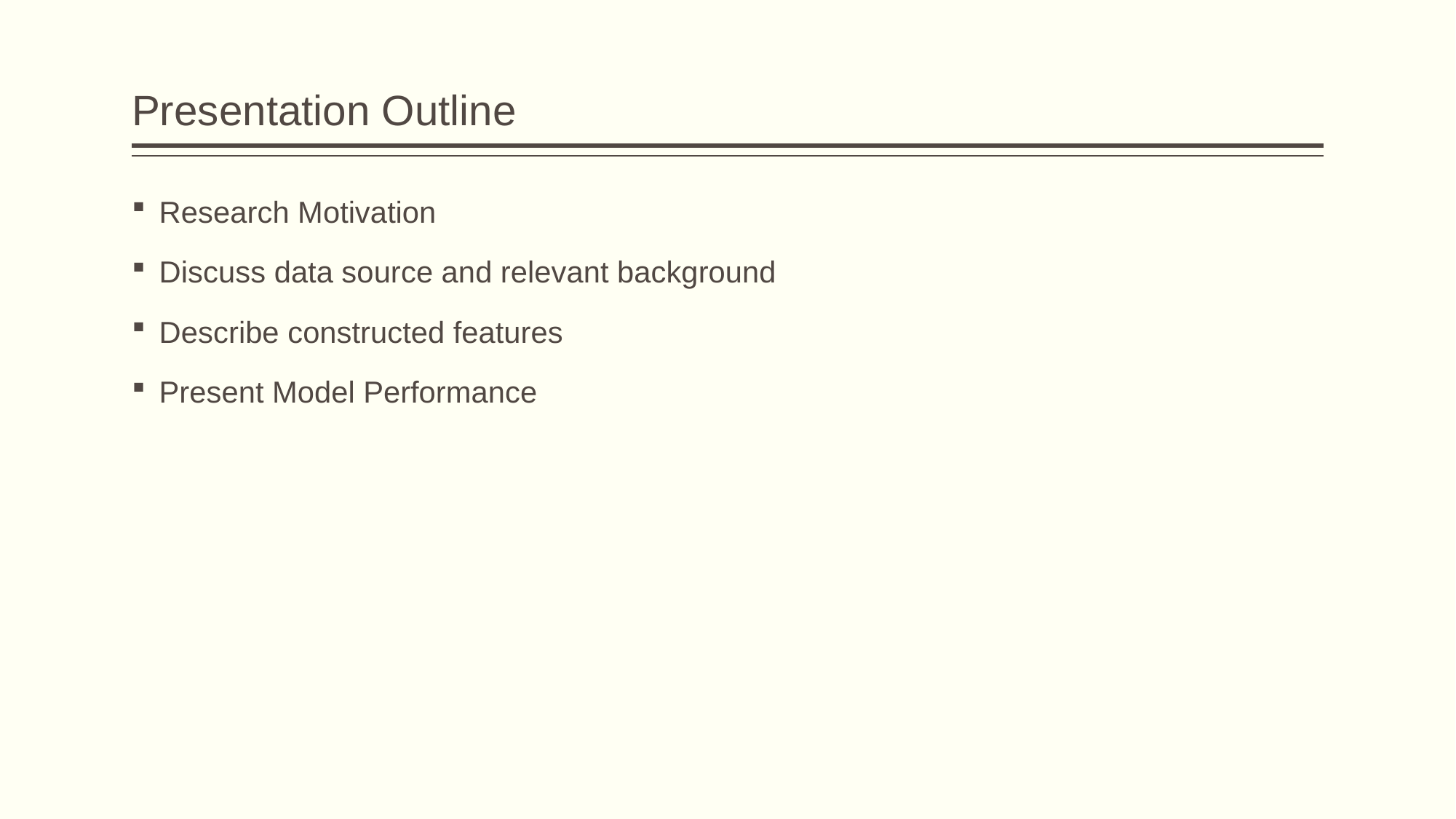

# Presentation Outline
Research Motivation
Discuss data source and relevant background
Describe constructed features
Present Model Performance